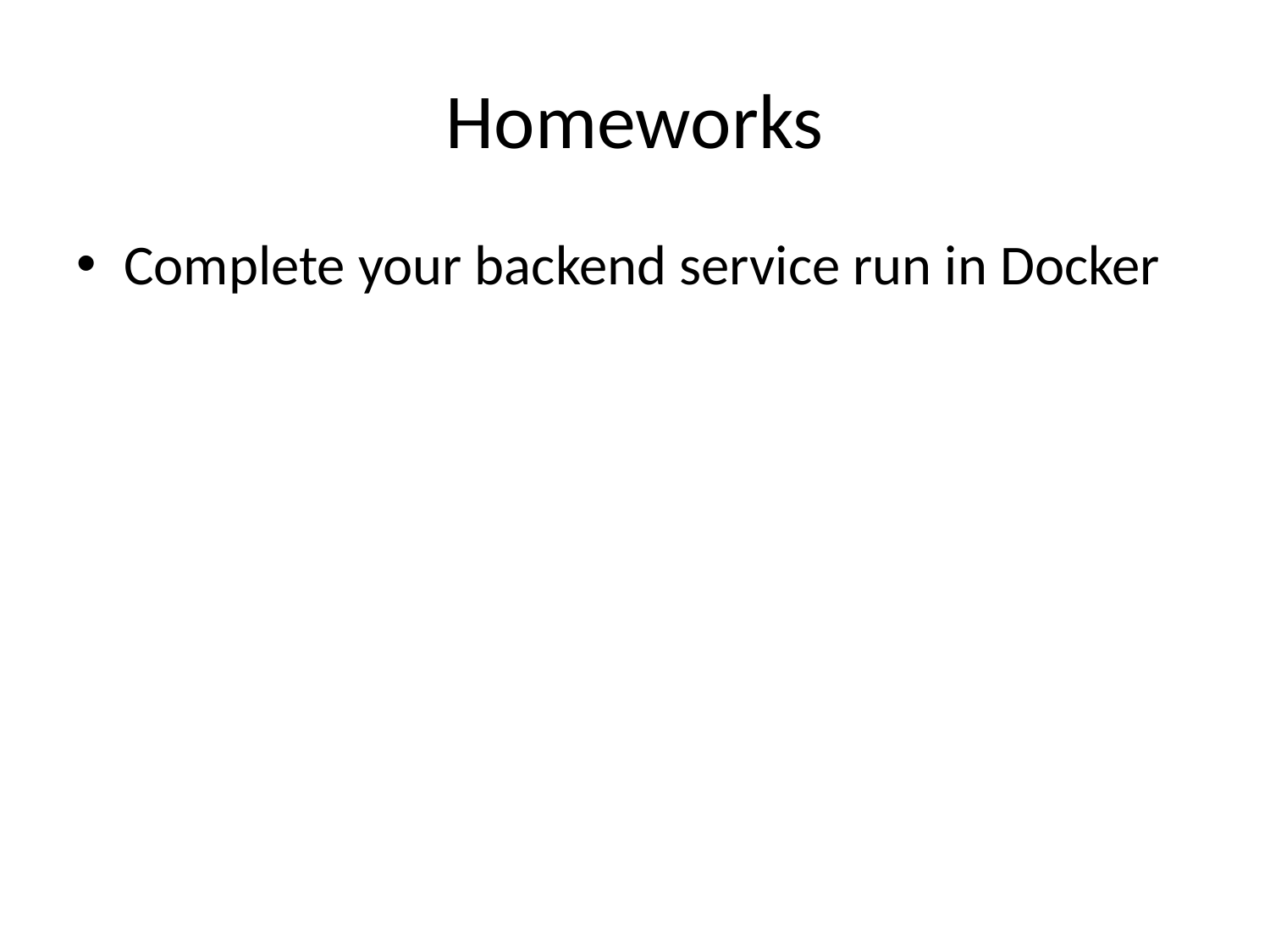

# Homeworks
Complete your backend service run in Docker